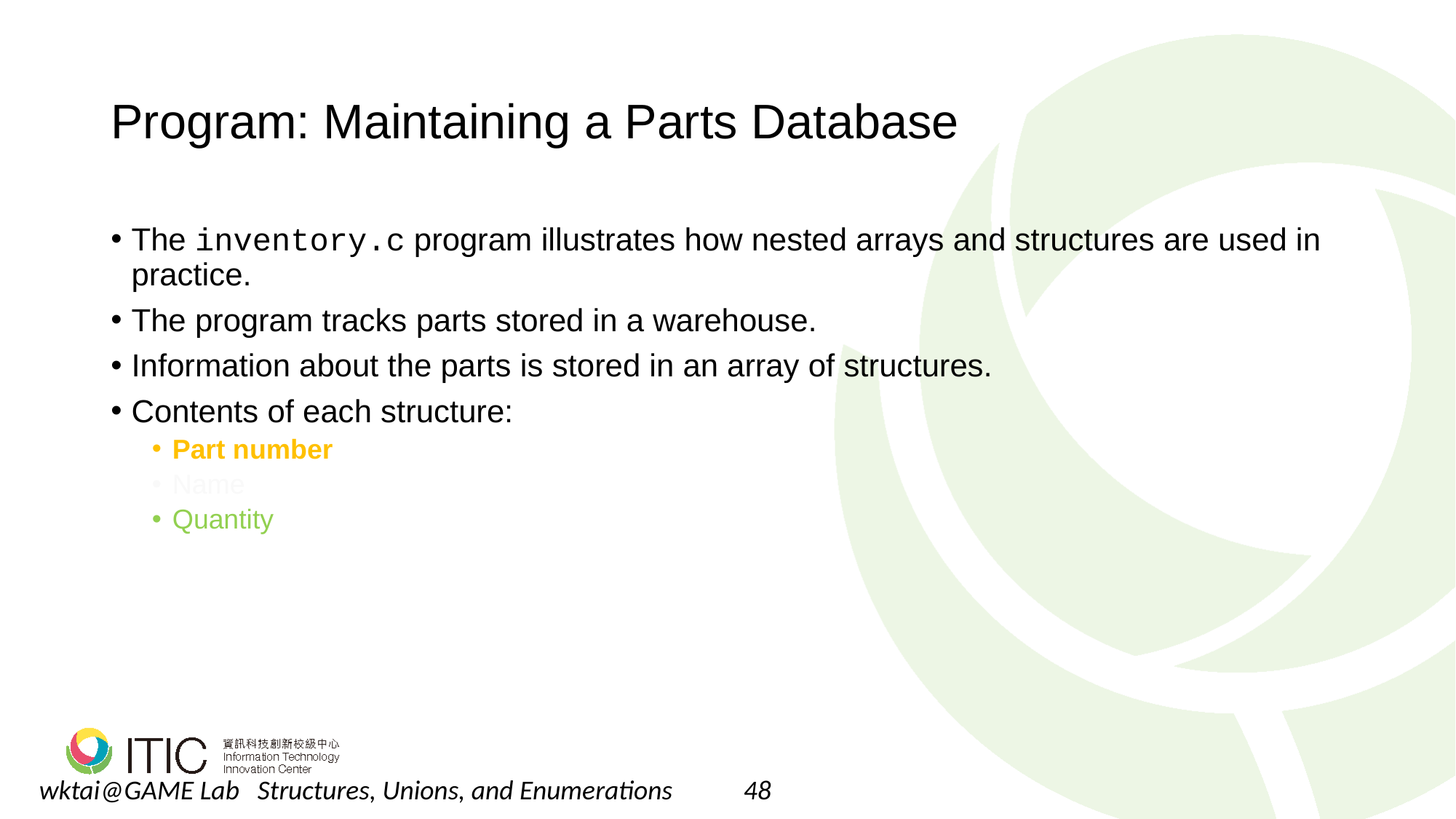

# Program: Maintaining a Parts Database
The inventory.c program illustrates how nested arrays and structures are used in practice.
The program tracks parts stored in a warehouse.
Information about the parts is stored in an array of structures.
Contents of each structure:
Part number
Name
Quantity